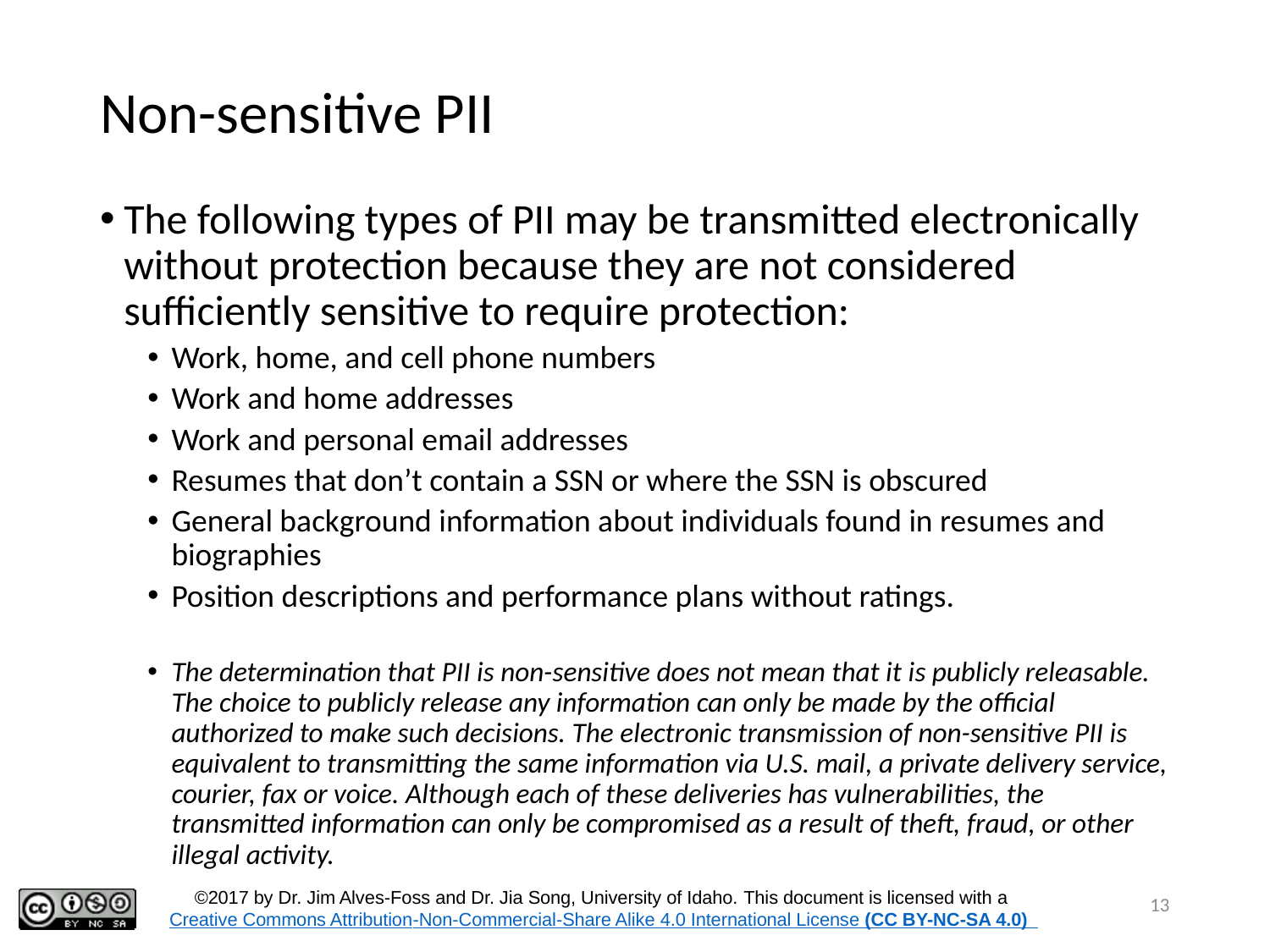

# Non-sensitive PII
The following types of PII may be transmitted electronically without protection because they are not considered sufficiently sensitive to require protection:
Work, home, and cell phone numbers
Work and home addresses
Work and personal email addresses
Resumes that don’t contain a SSN or where the SSN is obscured
General background information about individuals found in resumes and biographies
Position descriptions and performance plans without ratings.

The determination that PII is non-sensitive does not mean that it is publicly releasable. The choice to publicly release any information can only be made by the official authorized to make such decisions. The electronic transmission of non-sensitive PII is equivalent to transmitting the same information via U.S. mail, a private delivery service, courier, fax or voice. Although each of these deliveries has vulnerabilities, the transmitted information can only be compromised as a result of theft, fraud, or other illegal activity.

13